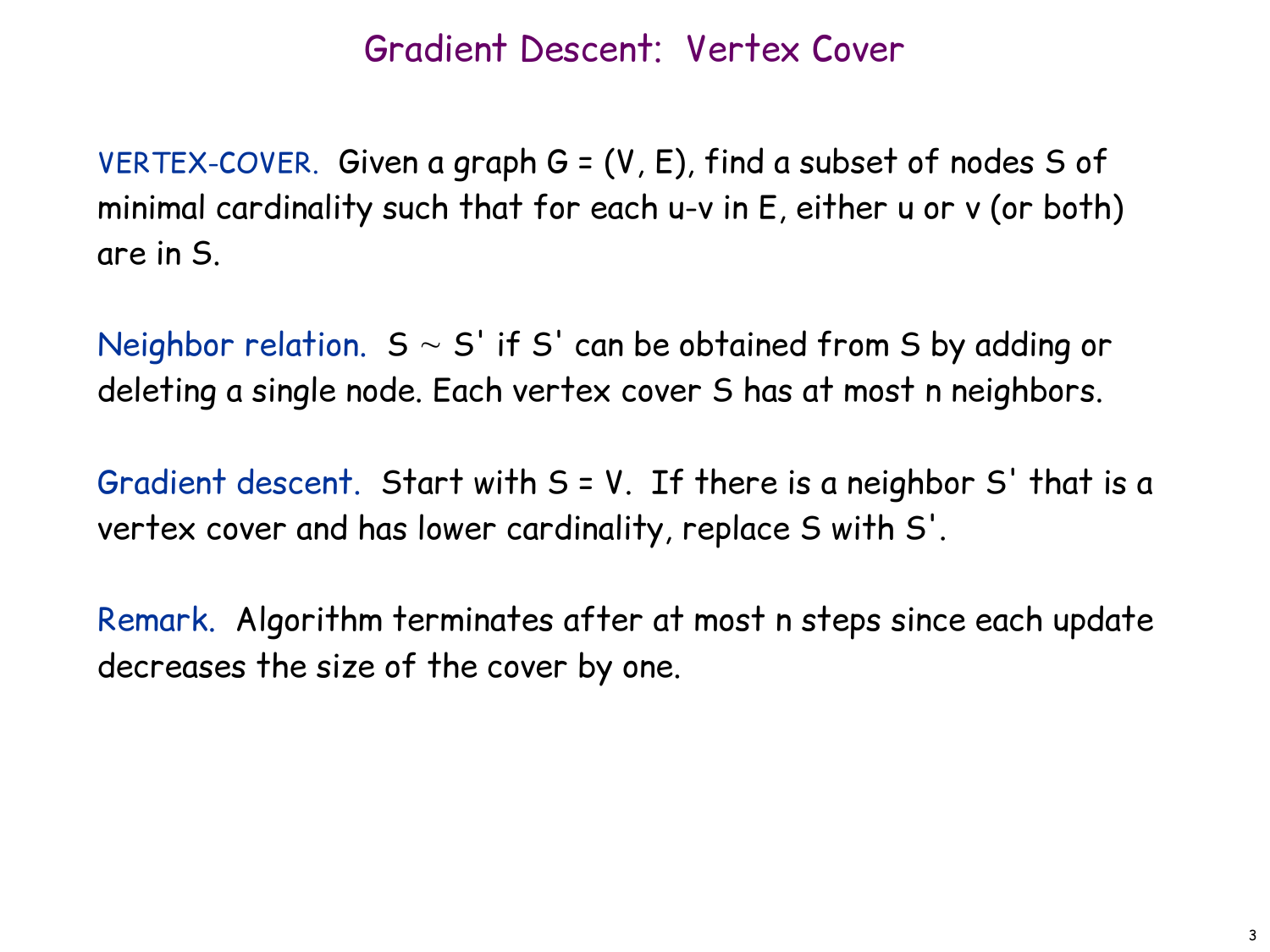

# Gradient Descent:  Vertex Cover
VERTEX-COVER.  Given a graph G = (V, E), find a subset of nodes S of minimal cardinality such that for each u-v in E, either u or v (or both) are in S.

Neighbor relation.  S ∼ S' if S' can be obtained from S by adding or deleting a single node. Each vertex cover S has at most n neighbors.

Gradient descent.  Start with S = V.  If there is a neighbor S' that is a vertex cover and has lower cardinality, replace S with S'.

Remark.  Algorithm terminates after at most n steps since each update decreases the size of the cover by one.

3